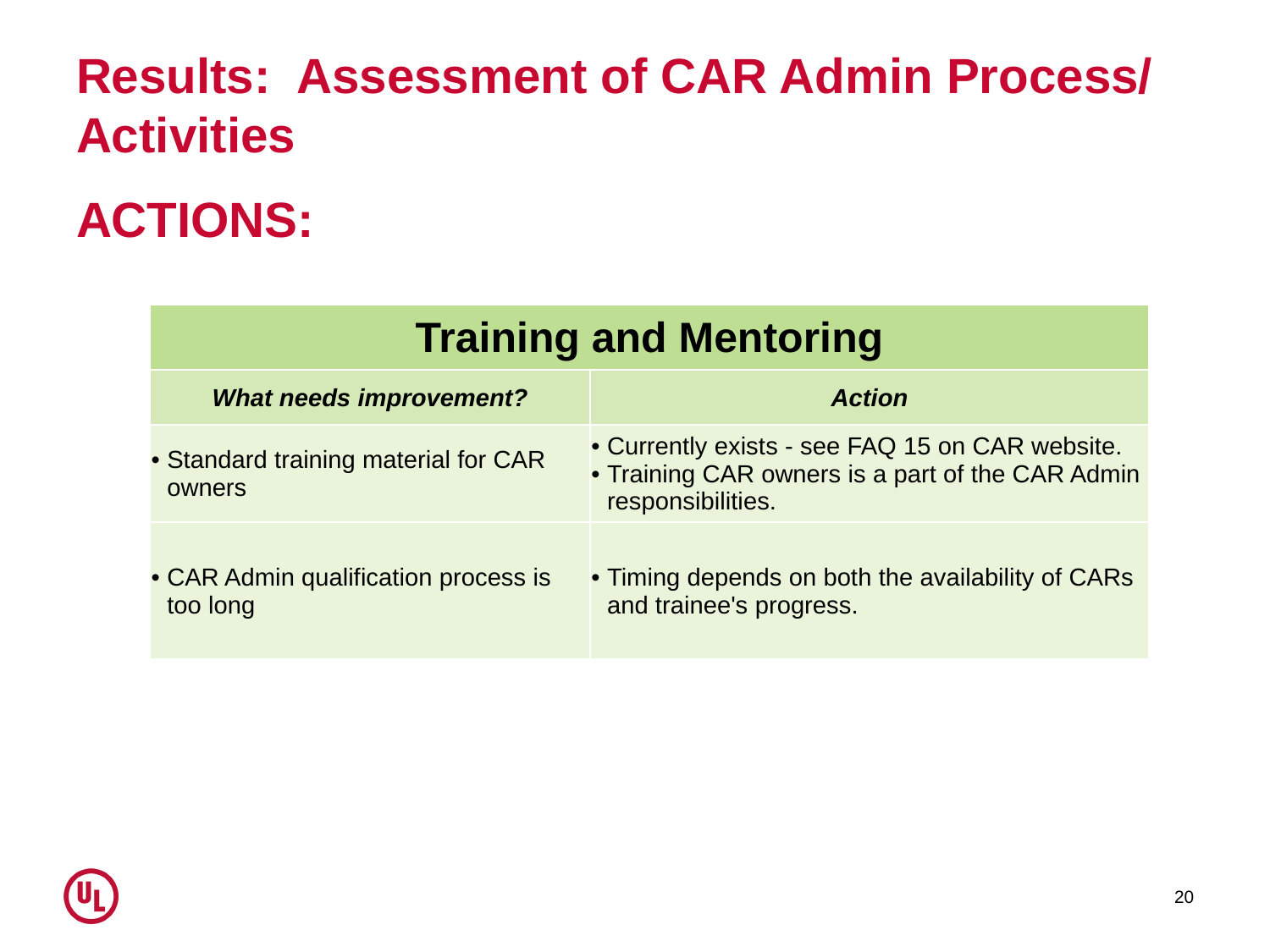

# Results:  Assessment of CAR Admin Process/ Activities ACTIONS:
| Training and Mentoring |  |
| --- | --- |
| What needs improvement? | Action |
| Standard training material for CAR owners | Currently exists - see FAQ 15 on CAR website. Training CAR owners is a part of the CAR Admin responsibilities. |
| CAR Admin qualification process is too long | Timing depends on both the availability of CARs and trainee's progress. |
20